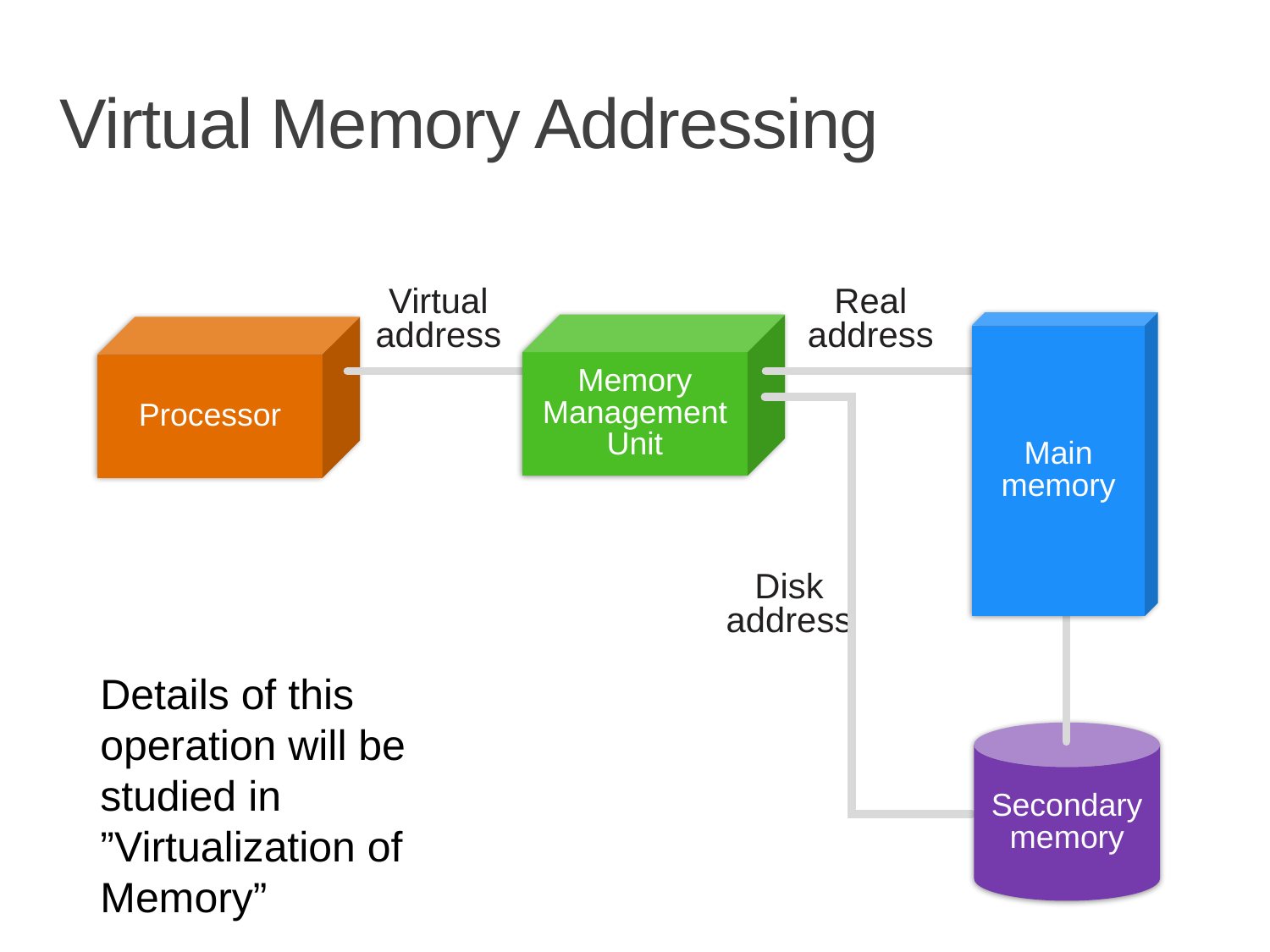

# Virtual Memory Addressing
Virtual
address
Real
address
Main memory
Memory Management Unit
Processor

Disk
address

Details of this operation will be studied in ”Virtualization of Memory”
Secondary memory